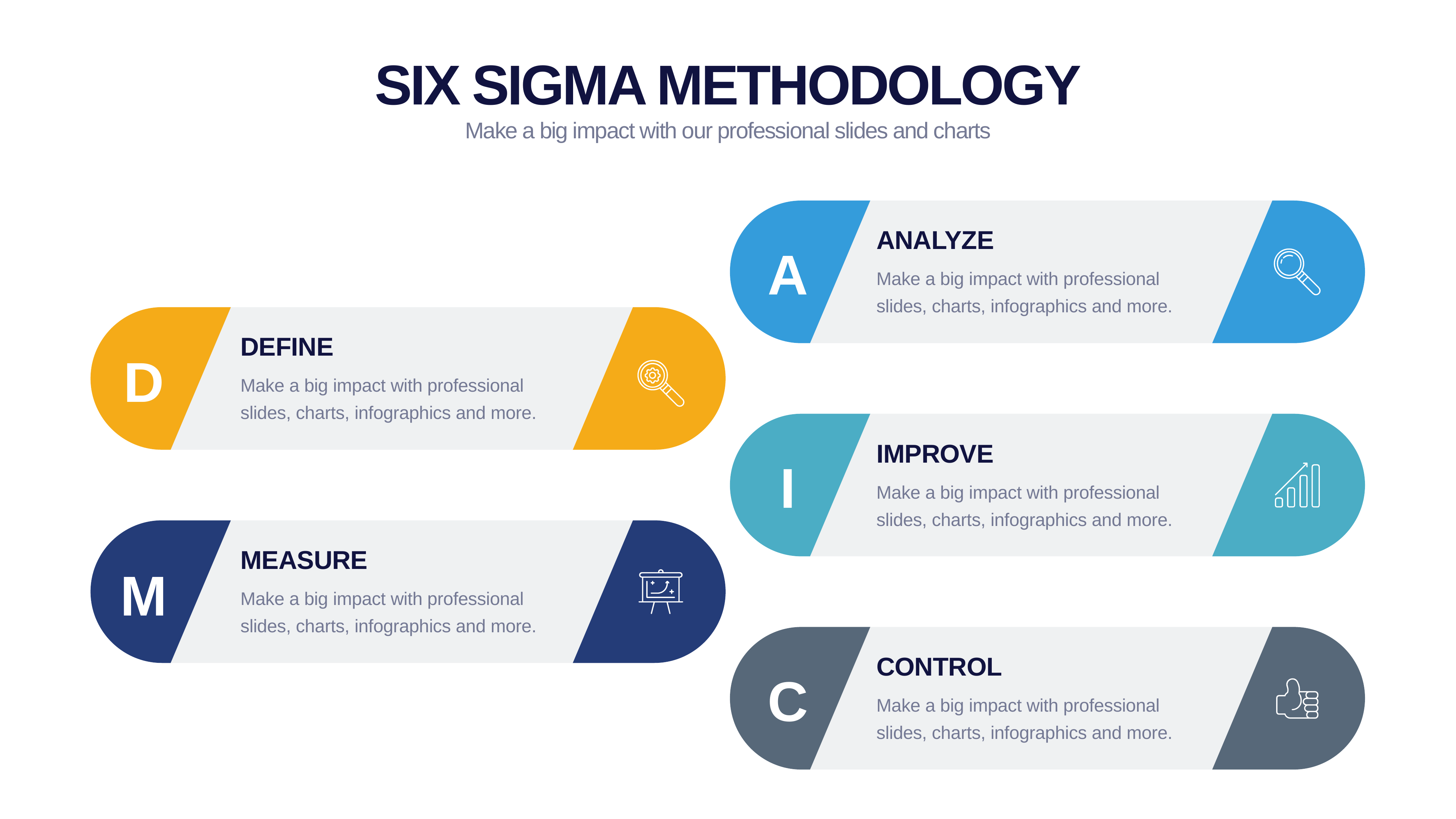

SIX SIGMA METHODOLOGY
Make a big impact with our professional slides and charts

ANALYZE
A

Make a big impact with professional slides, charts, infographics and more.

DEFINE
D

Make a big impact with professional slides, charts, infographics and more.

IMPROVE
I

Make a big impact with professional slides, charts, infographics and more.

MEASURE
M

Make a big impact with professional slides, charts, infographics and more.

CONTROL
C

Make a big impact with professional slides, charts, infographics and more.